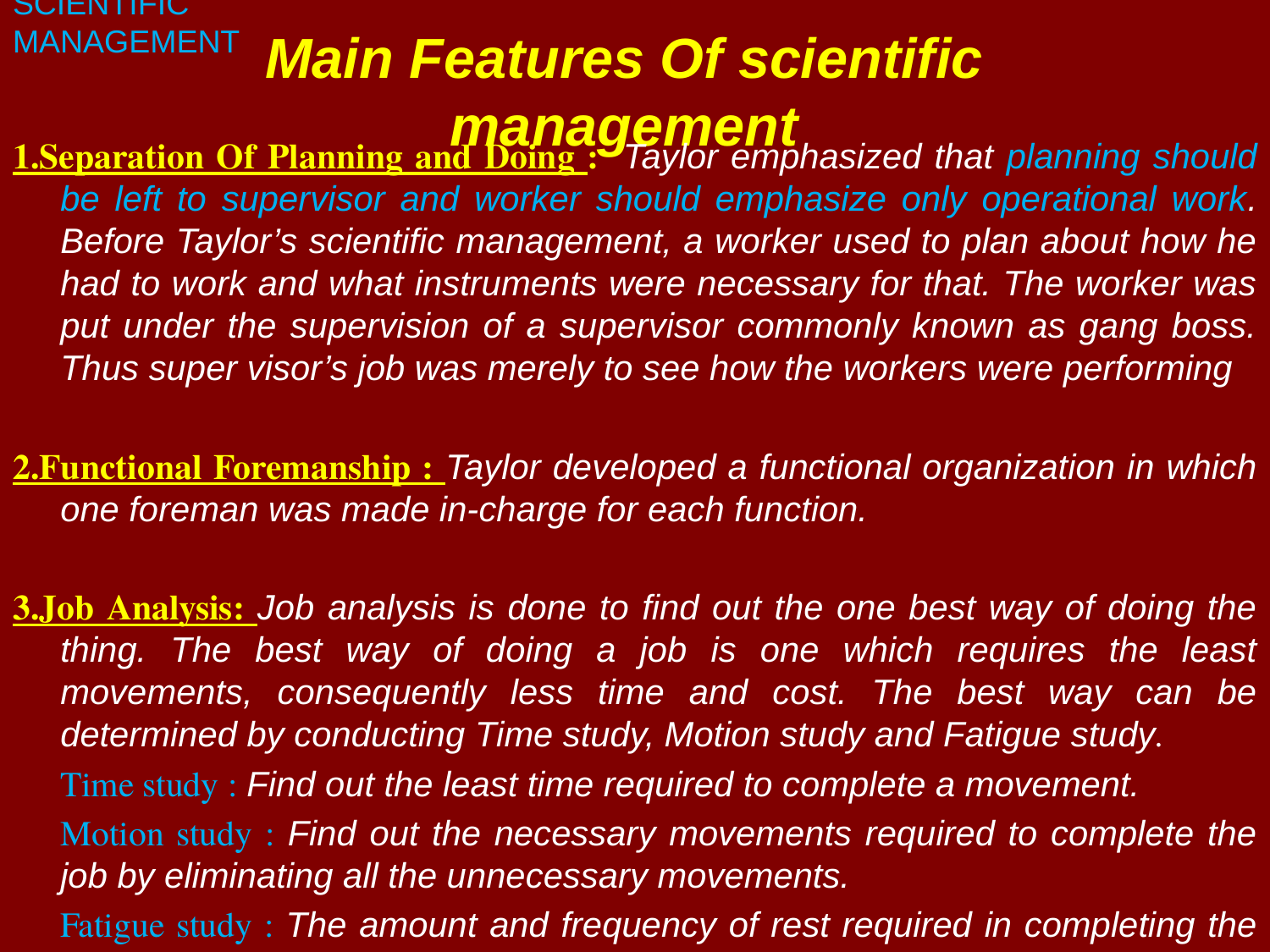

SCIENTIFIC MANAGEMENT
# Main Features Of scientific management
1.Separation Of Planning and Doing :  Taylor emphasized that planning should be left to supervisor and worker should emphasize only operational work. Before Taylor’s scientific management, a worker used to plan about how he had to work and what instruments were necessary for that. The worker was put under the supervision of a supervisor commonly known as gang boss. Thus super visor’s job was merely to see how the workers were performing

2.Functional Foremanship : Taylor developed a functional organization in which one foreman was made in-charge for each function.

3.Job Analysis: Job analysis is done to find out the one best way of doing the thing. The best way of doing a job is one which requires the least movements, consequently less time and cost. The best way can be determined by conducting Time study, Motion study and Fatigue study.
	Time study : Find out the least time required to complete a movement.
	Motion study : Find out the necessary movements required to complete the job by eliminating all the unnecessary movements.
	Fatigue study : The amount and frequency of rest required in completing the work